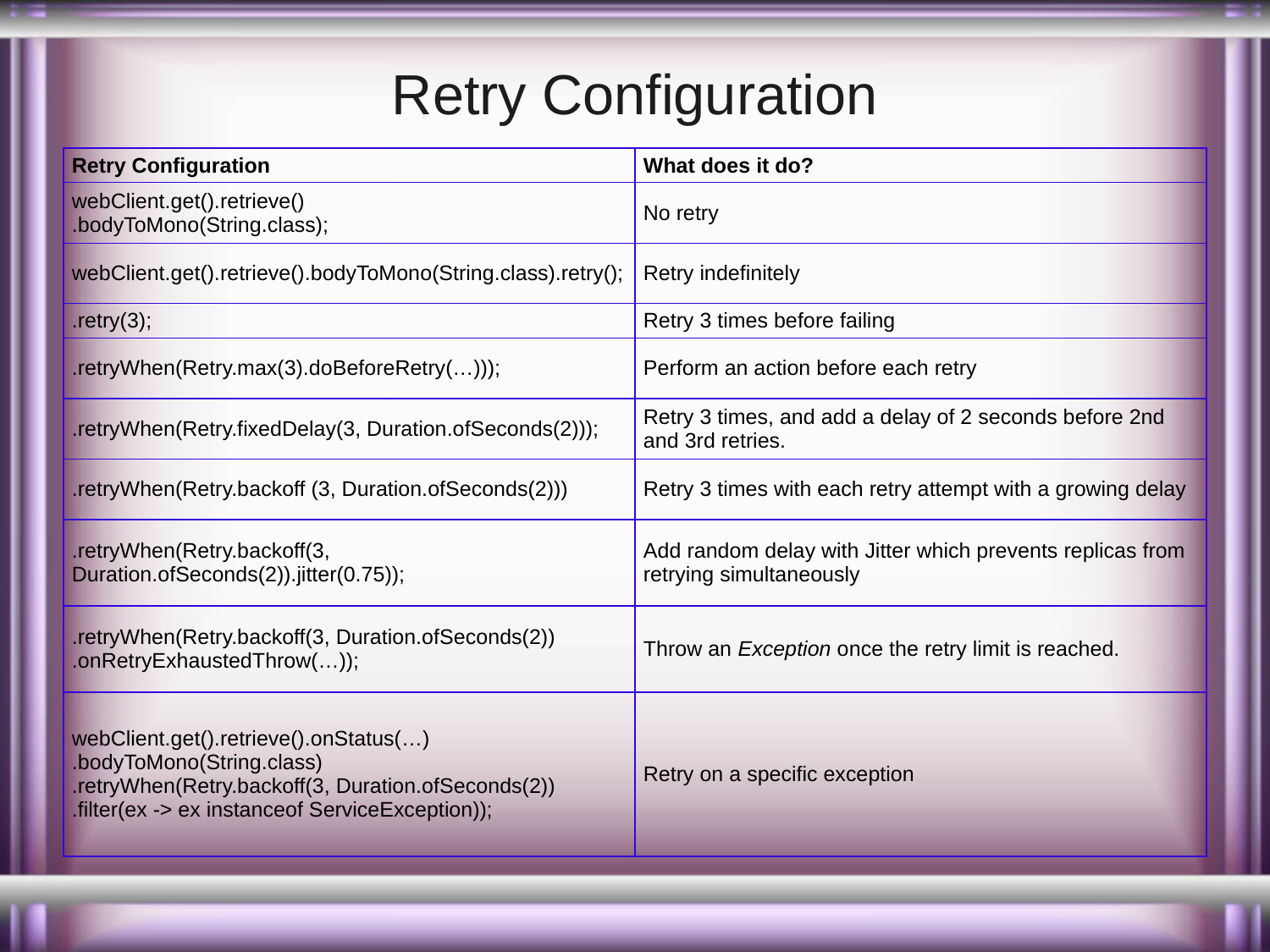

# Retry Configuration
| Retry Configuration | What does it do? |
| --- | --- |
| webClient.get().retrieve() .bodyToMono(String.class); | No retry |
| webClient.get().retrieve().bodyToMono(String.class).retry(); | Retry indefinitely |
| .retry(3); | Retry 3 times before failing |
| .retryWhen(Retry.max(3).doBeforeRetry(…))); | Perform an action before each retry |
| .retryWhen(Retry.fixedDelay(3, Duration.ofSeconds(2))); | Retry 3 times, and add a delay of 2 seconds before 2nd and 3rd retries. |
| .retryWhen(Retry.backoff (3, Duration.ofSeconds(2))) | Retry 3 times with each retry attempt with a growing delay |
| .retryWhen(Retry.backoff(3, Duration.ofSeconds(2)).jitter(0.75)); | Add random delay with Jitter which prevents replicas from retrying simultaneously |
| .retryWhen(Retry.backoff(3, Duration.ofSeconds(2)) .onRetryExhaustedThrow(…)); | Throw an Exception once the retry limit is reached. |
| webClient.get().retrieve().onStatus(…) .bodyToMono(String.class) .retryWhen(Retry.backoff(3, Duration.ofSeconds(2)) .filter(ex -> ex instanceof ServiceException)); | Retry on a specific exception |